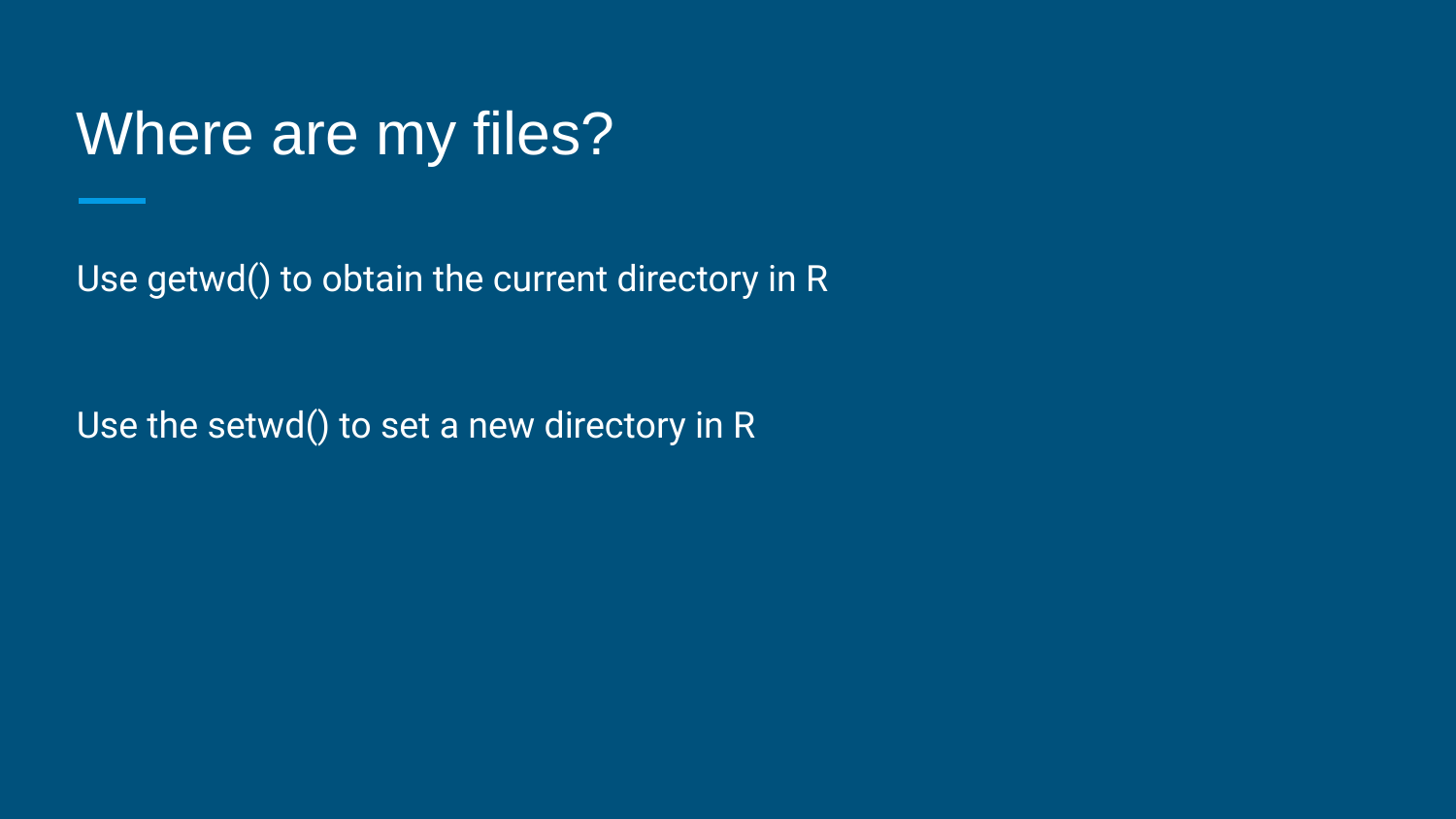

# Where are my files?
Use getwd() to obtain the current directory in R

Use the setwd() to set a new directory in R